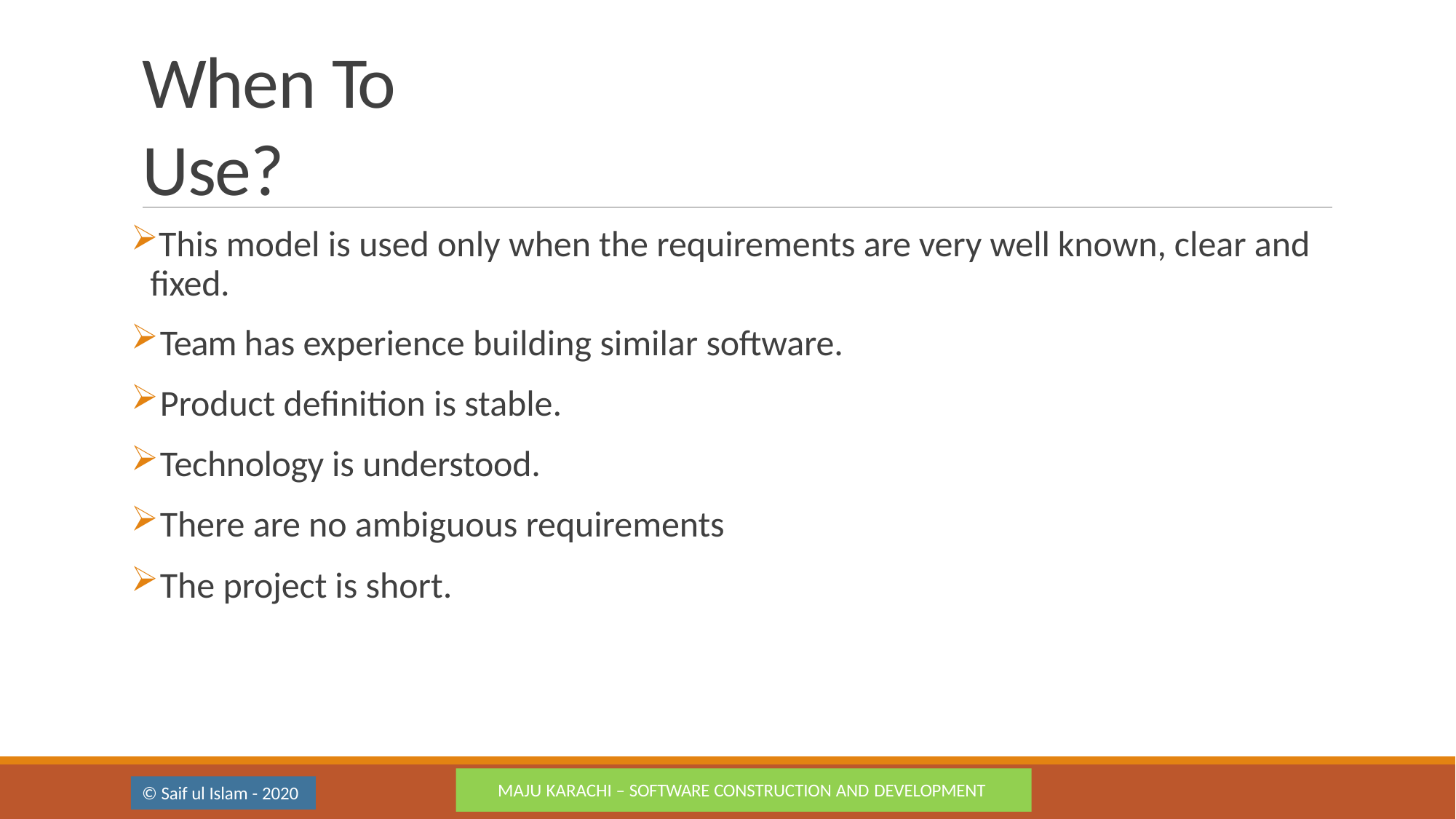

# When To Use?
This model is used only when the requirements are very well known, clear and  fixed.
Team has experience building similar software.
Product definition is stable.
Technology is understood.
There are no ambiguous requirements
The project is short.

MAJU KARACHI – SOFTWARE CONSTRUCTION AND DEVELOPMENT
© Saif ul Islam - 2020